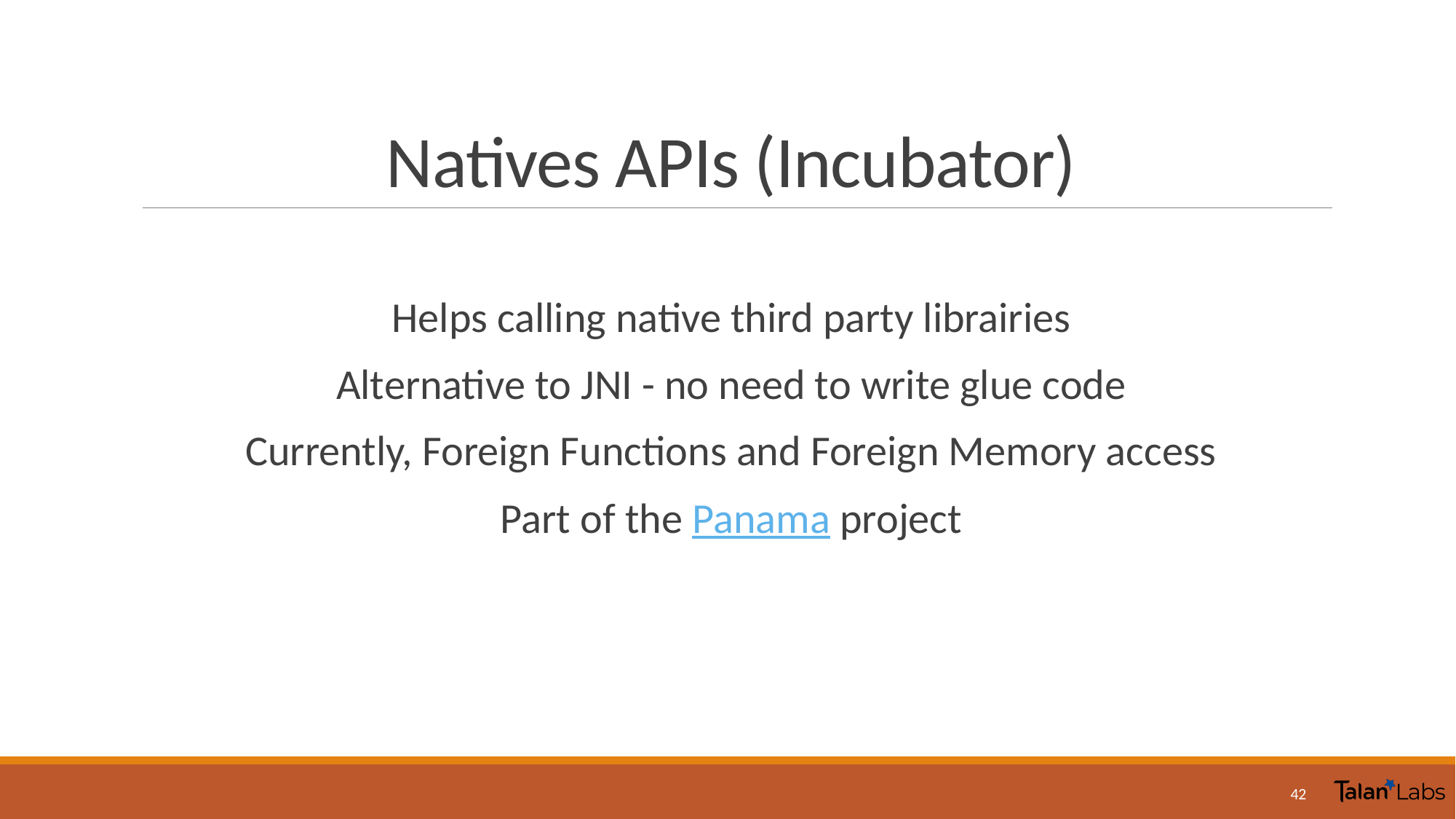

# Natives APIs (Incubator)
Helps calling native third party librairies
Alternative to JNI - no need to write glue code
Currently, Foreign Functions and Foreign Memory access
Part of the Panama project
42